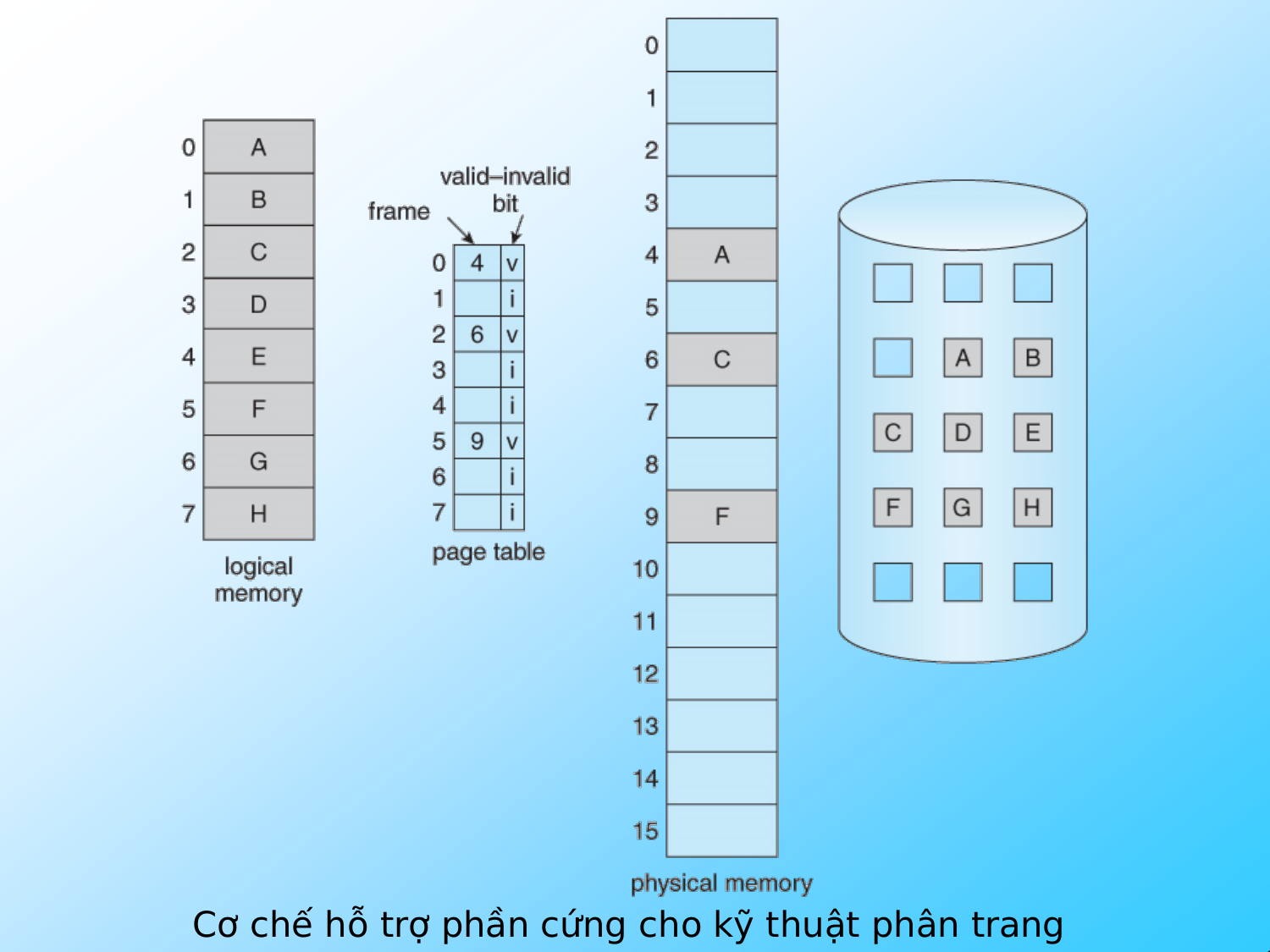

Cơ chế hỗ trợ phần cứng cho kỹ thuật phân trang